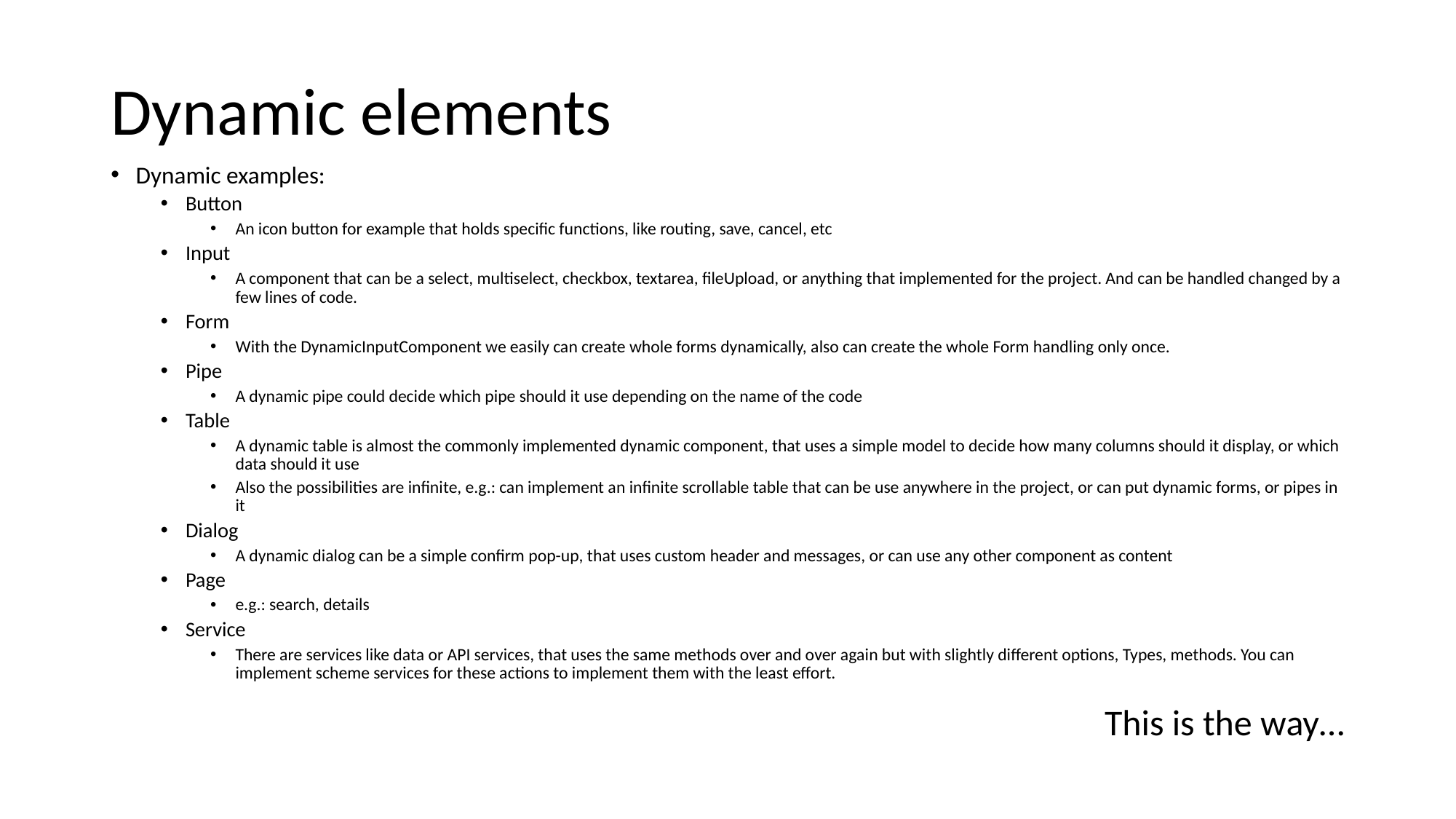

# Dynamic elements
Dynamic examples:
Button
An icon button for example that holds specific functions, like routing, save, cancel, etc
Input
A component that can be a select, multiselect, checkbox, textarea, fileUpload, or anything that implemented for the project. And can be handled changed by a few lines of code.
Form
With the DynamicInputComponent we easily can create whole forms dynamically, also can create the whole Form handling only once.
Pipe
A dynamic pipe could decide which pipe should it use depending on the name of the code
Table
A dynamic table is almost the commonly implemented dynamic component, that uses a simple model to decide how many columns should it display, or which data should it use
Also the possibilities are infinite, e.g.: can implement an infinite scrollable table that can be use anywhere in the project, or can put dynamic forms, or pipes in it
Dialog
A dynamic dialog can be a simple confirm pop-up, that uses custom header and messages, or can use any other component as content
Page
e.g.: search, details
Service
There are services like data or API services, that uses the same methods over and over again but with slightly different options, Types, methods. You can implement scheme services for these actions to implement them with the least effort.
This is the way…